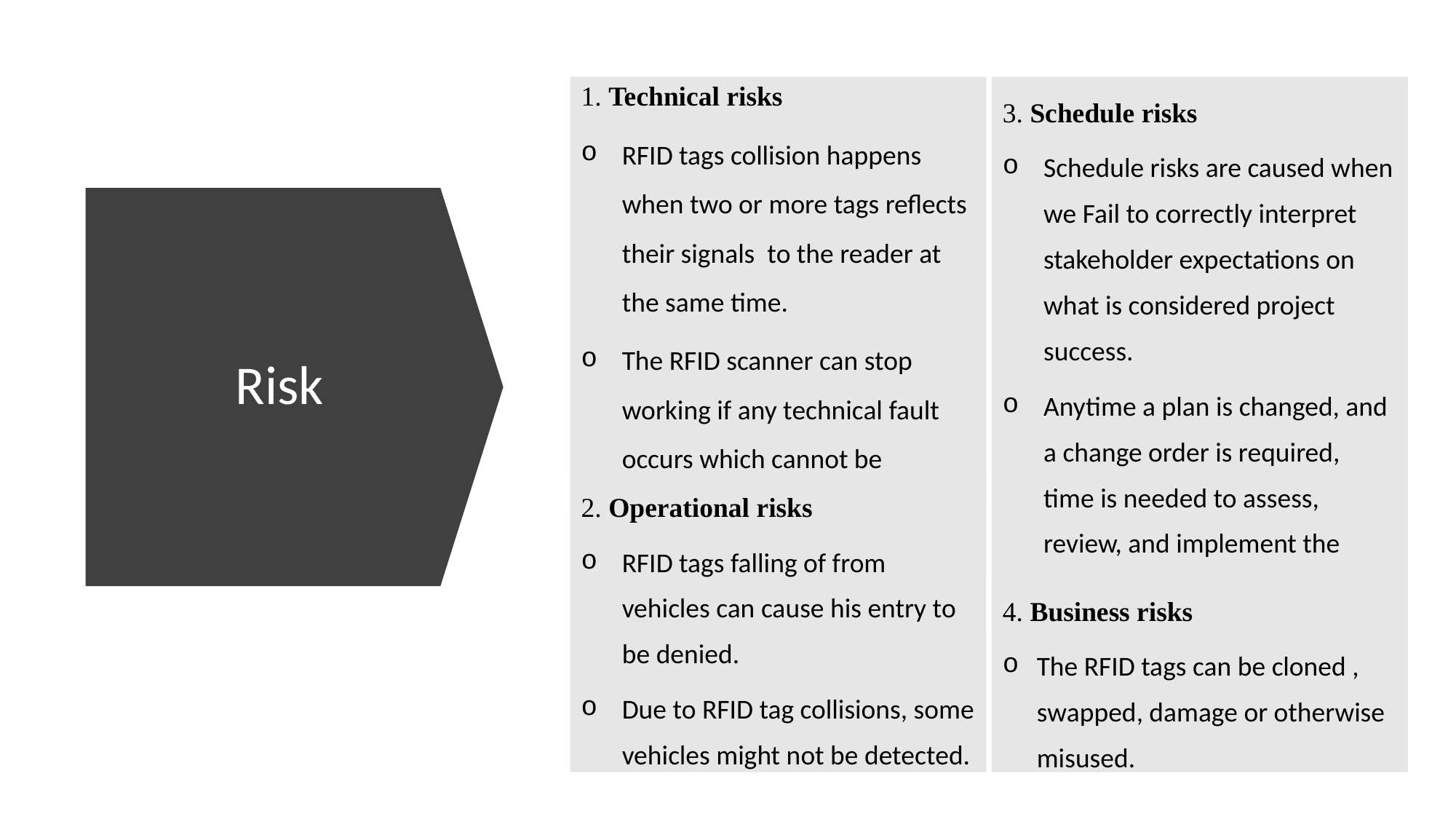

1. Technical risks
RFID tags collision happens when two or more tags reflects their signals  to the reader at the same time.
The RFID scanner can stop working if any technical fault occurs which cannot be predicted for.
3. Schedule risks
Schedule risks are caused when we Fail to correctly interpret stakeholder expectations on what is considered project success.
Anytime a plan is changed, and a change order is required, time is needed to assess, review, and implement the change.

# Risk
2. Operational risks
RFID tags falling of from vehicles can cause his entry to be denied.
Due to RFID tag collisions, some vehicles might not be detected.
4. Business risks
The RFID tags can be cloned , swapped, damage or otherwise misused.